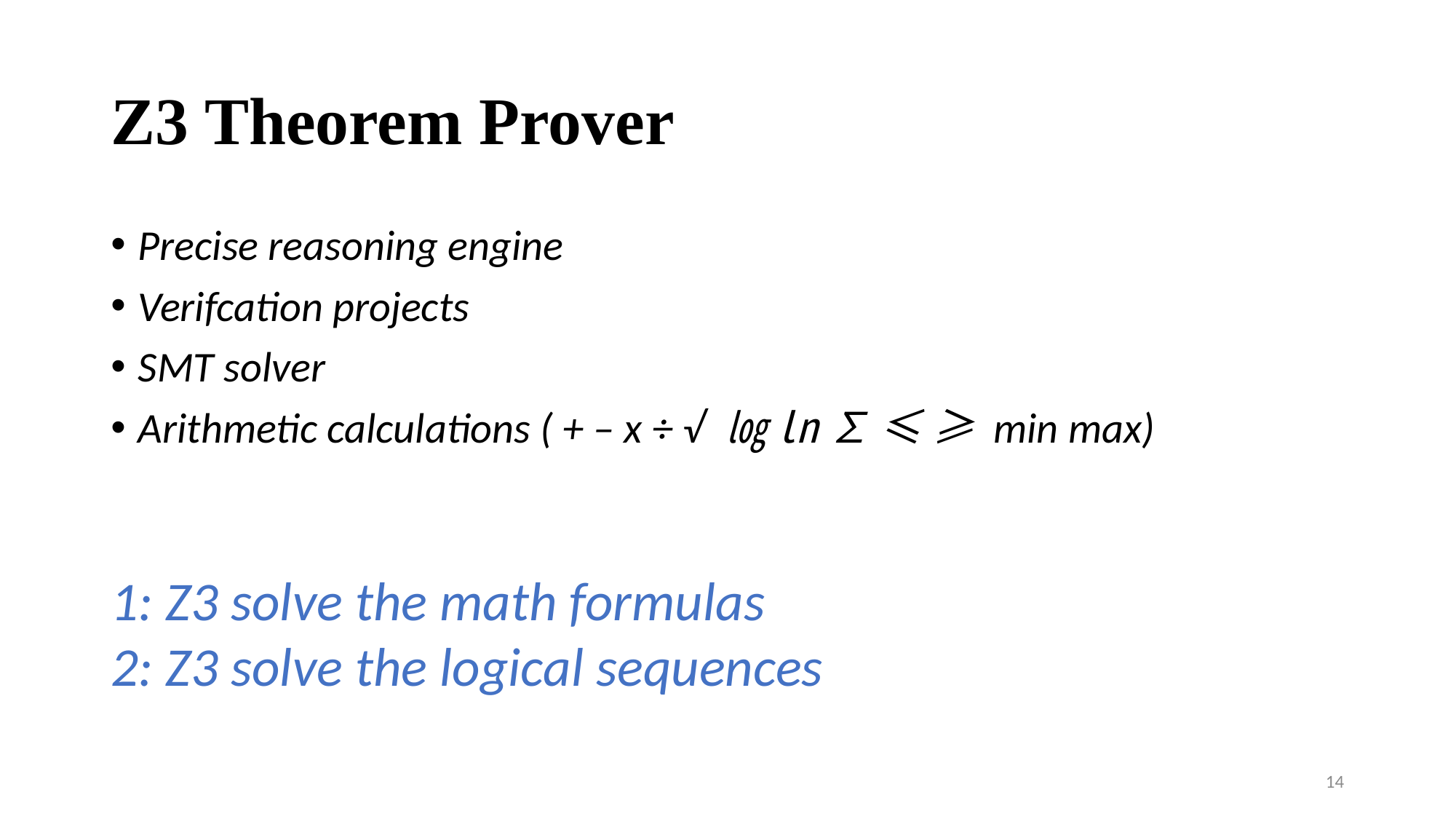

# Z3 Theorem Prover
Precise reasoning engine
Verifcation projects
SMT solver
Arithmetic calculations ( + – x ÷ √ ㏒ ㏑ ∑ ≤ ≥ min max)

1: Z3 solve the math formulas
2: Z3 solve the logical sequences

14